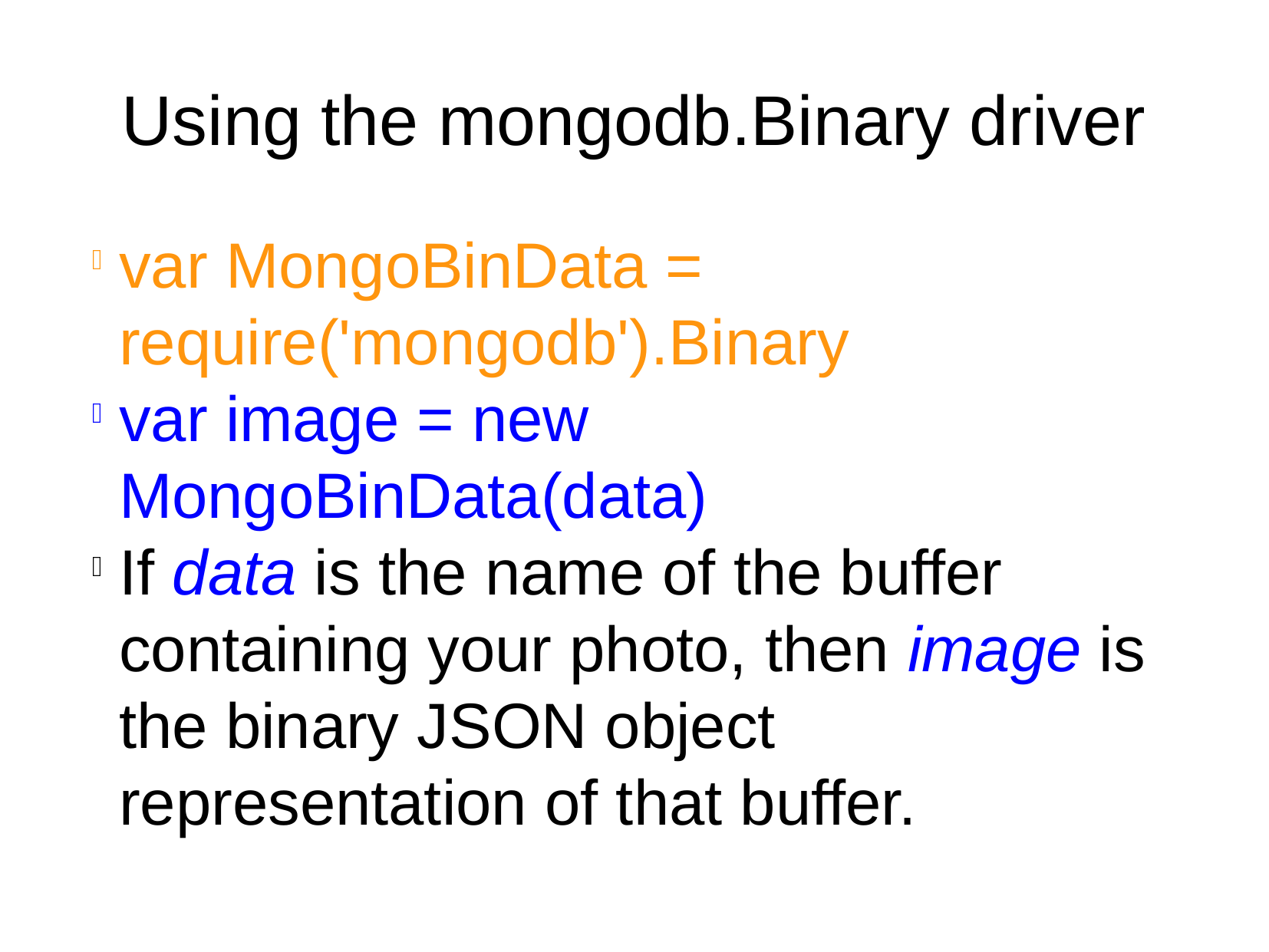

Using the mongodb.Binary driver
var MongoBinData = require('mongodb').Binary
var image = new MongoBinData(data)
If data is the name of the buffer containing your photo, then image is the binary JSON object representation of that buffer.